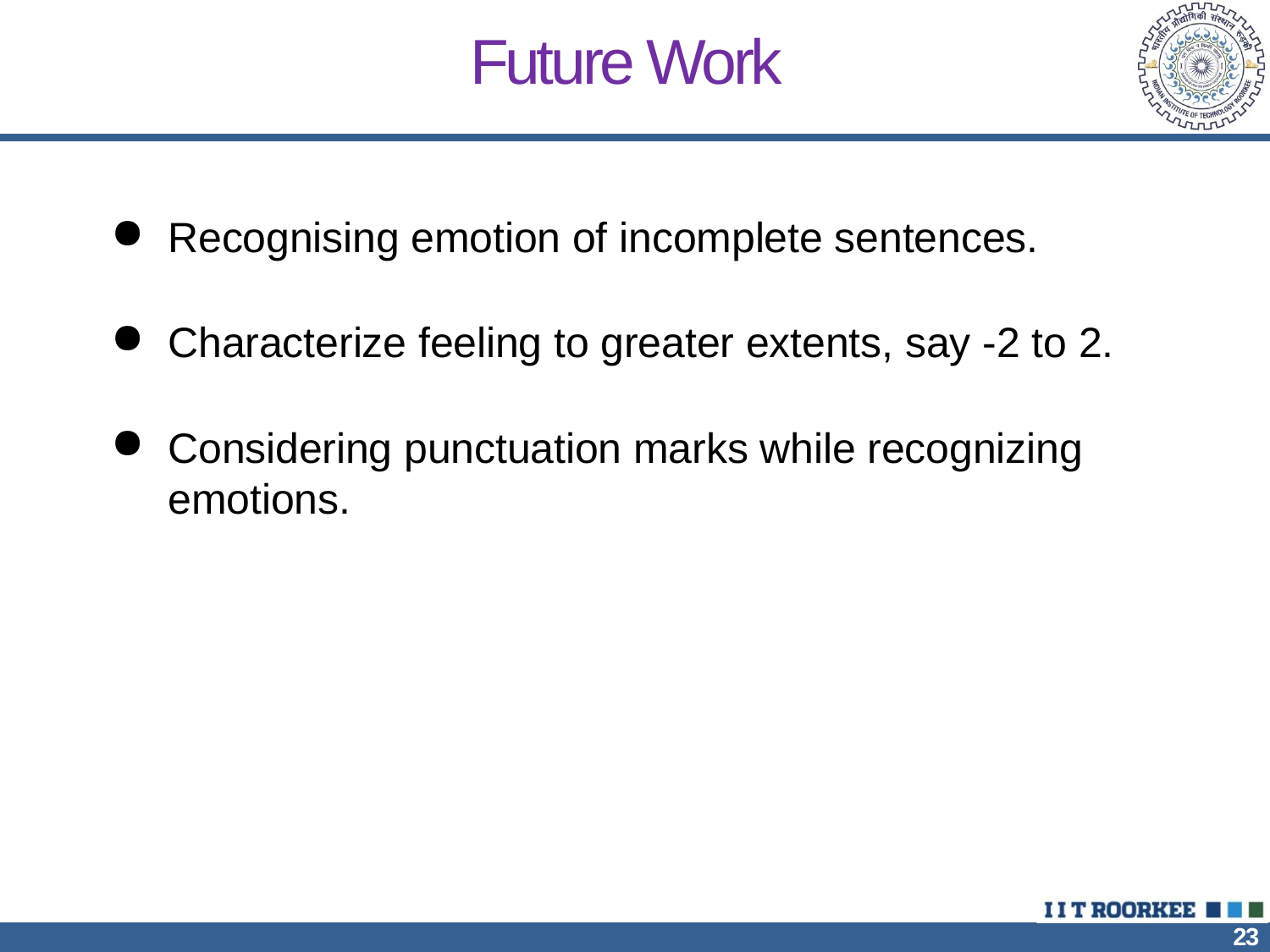

# Future Work

Recognising emotion of incomplete sentences.

Characterize feeling to greater extents, say -2 to 2.

Considering punctuation marks while recognizing emotions.

23